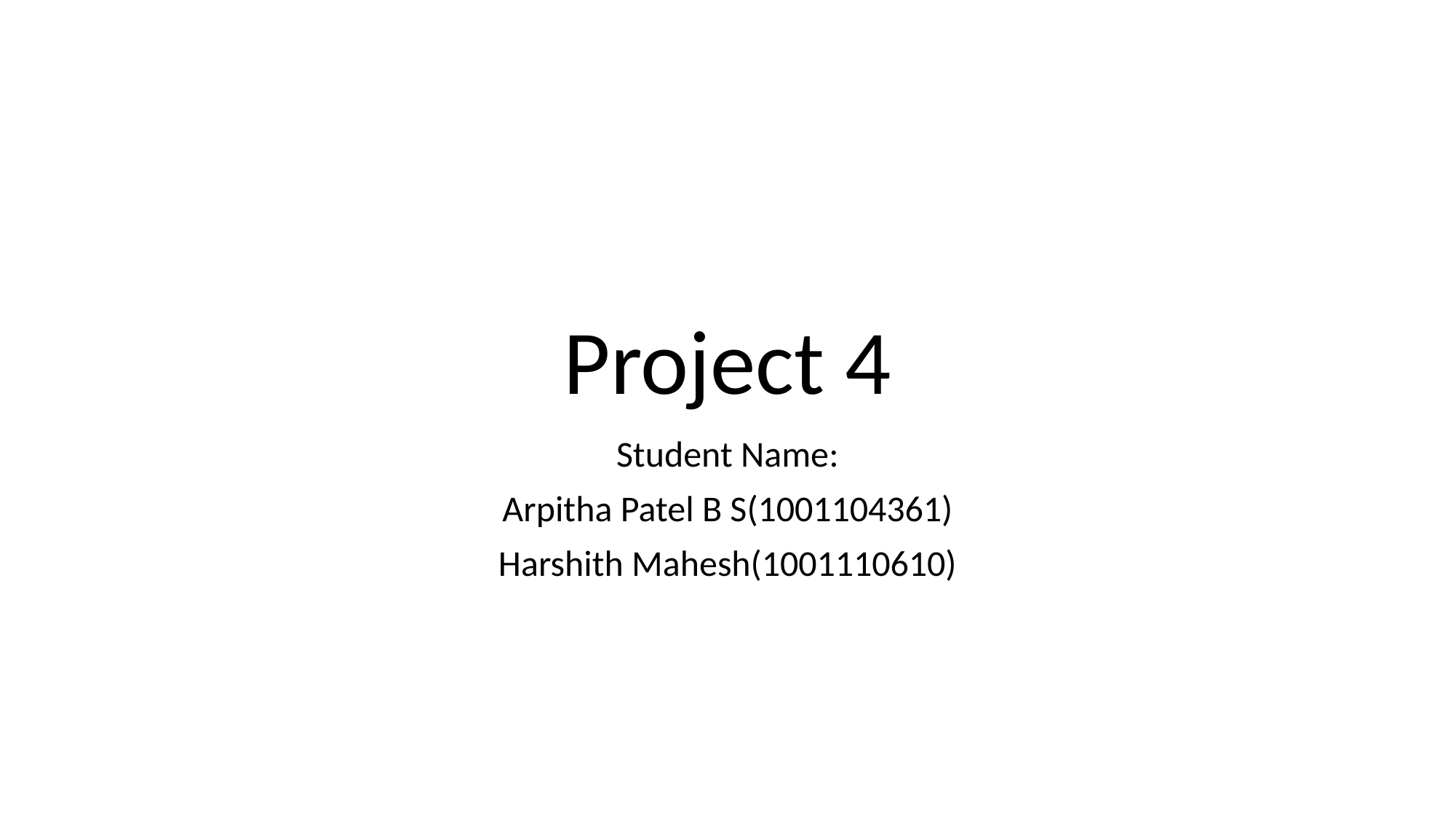

# Project 4
Student Name:
Arpitha Patel B S(1001104361)
Harshith Mahesh(1001110610)